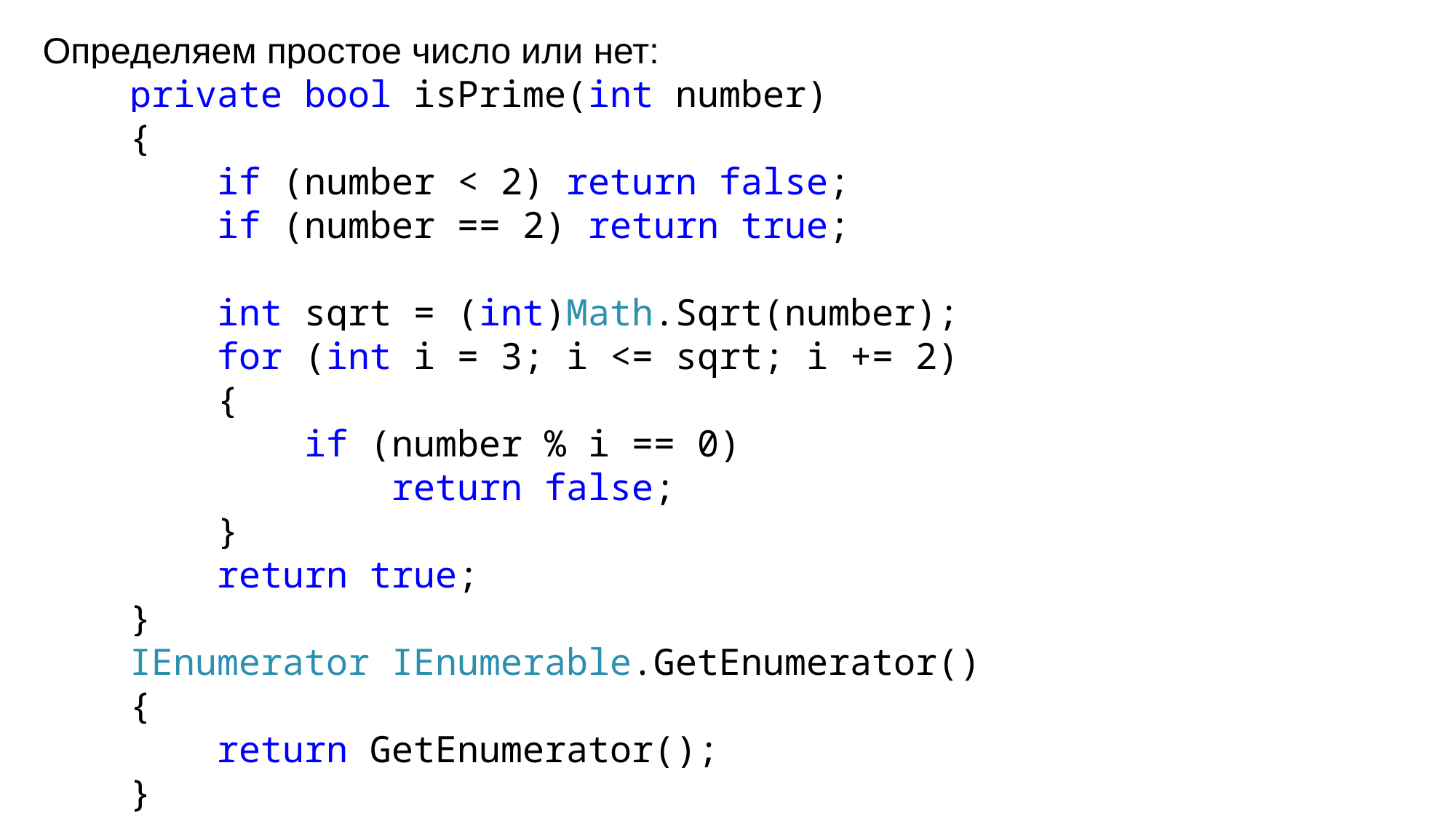

Определяем простое число или нет:
    private bool isPrime(int number)
    {
        if (number < 2) return false;
        if (number == 2) return true;

        int sqrt = (int)Math.Sqrt(number);
        for (int i = 3; i <= sqrt; i += 2)
        {
            if (number % i == 0)
                return false;
        }
        return true;
    }
    IEnumerator IEnumerable.GetEnumerator()
    {
        return GetEnumerator();
    }
}